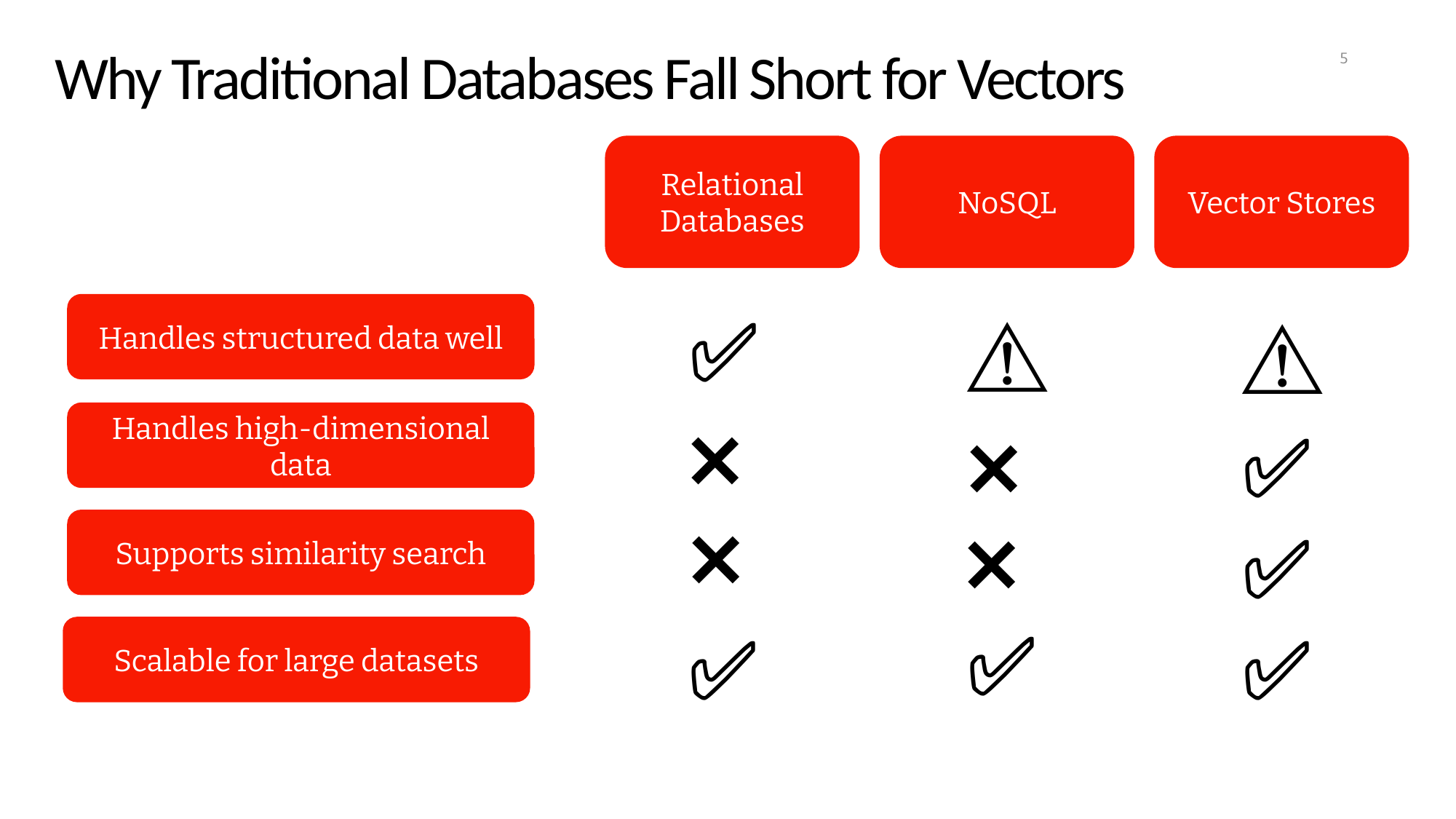

# Why Traditional Databases Fall Short for Vectors
5
Relational Databases
NoSQL
Vector Stores
Handles structured data well
✅
⚠️
⚠️
❌
Handles high-dimensional data
✅
❌
❌
❌
Supports similarity search
✅
✅
✅
✅
Scalable for large datasets
Strengths:
Excellent for structured data, like rows and columns.
Optimized for exact matches and basic range queries.

Limitations for Vectors:
Cannot handle high-dimensional data effectively.
Lack of built-in support for vector similarity measures like cosine similarity or L2 norm.
Example: Searching for 'most similar document embeddings' requires a brute-force approach, which is computationally expensive.

Strengths:
Great for unstructured or semi-structured data (e.g., JSON documents).
Scalable and fast for key-value lookups.
Limitations for Vectors:
No optimized indexing for high-dimensional data.
Limited or no support for similarity queries, making nearest neighbor search infeasible for large datasets.
What Vector Stores Do Differently
Use advanced data structures like HNSW (Hierarchical Navigable Small World) graphs to scale similarity search efficiently.
Support for cosine similarity, dot product, and Euclidean distance out of the box.
Designed to handle billions of vectors without a linear increase in search time.